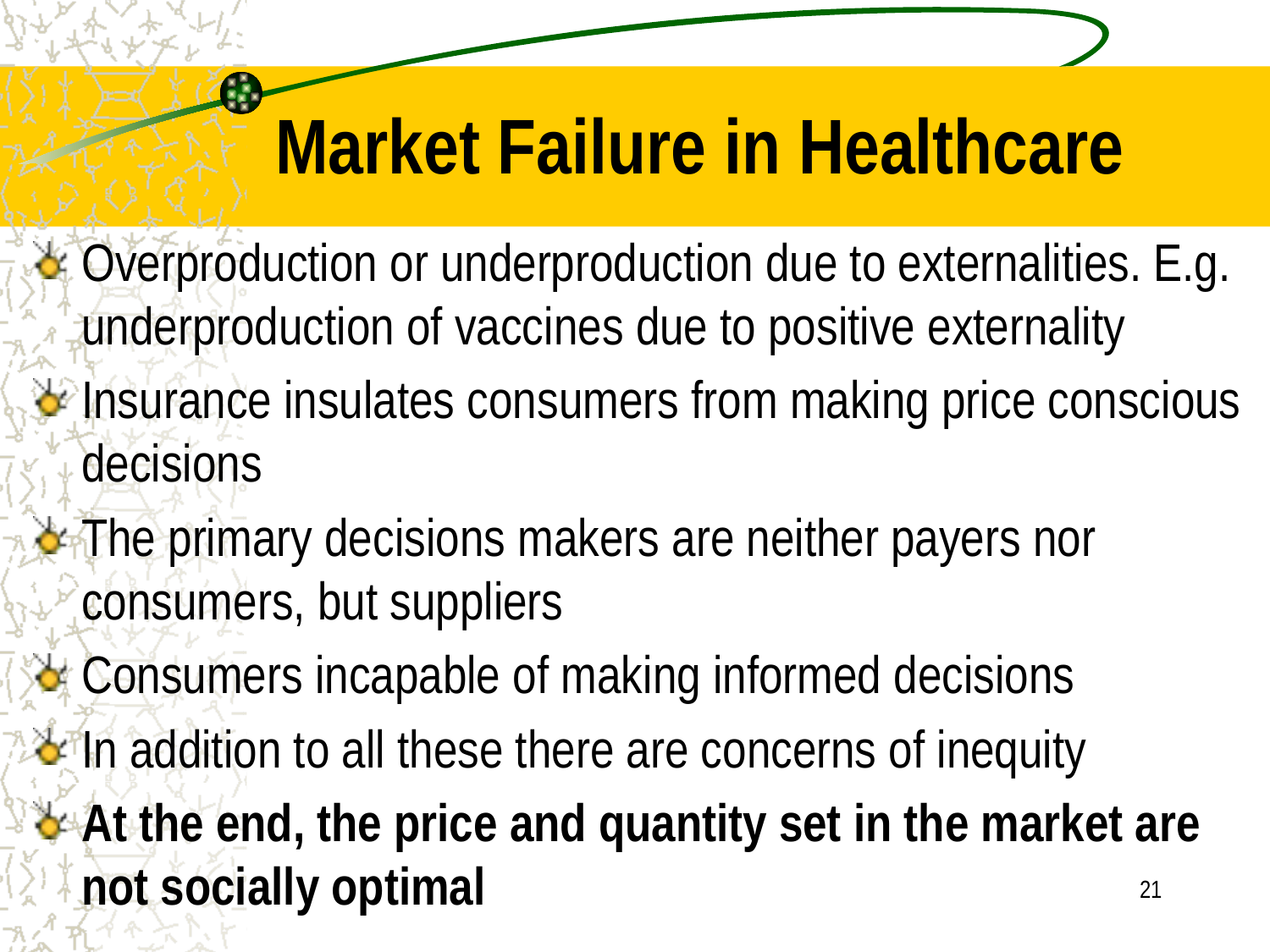

# Market Failure in Healthcare
Overproduction or underproduction due to externalities. E.g. underproduction of vaccines due to positive externality
Insurance insulates consumers from making price conscious decisions
The primary decisions makers are neither payers nor consumers, but suppliers
Consumers incapable of making informed decisions
In addition to all these there are concerns of inequity
At the end, the price and quantity set in the market are not socially optimal
21